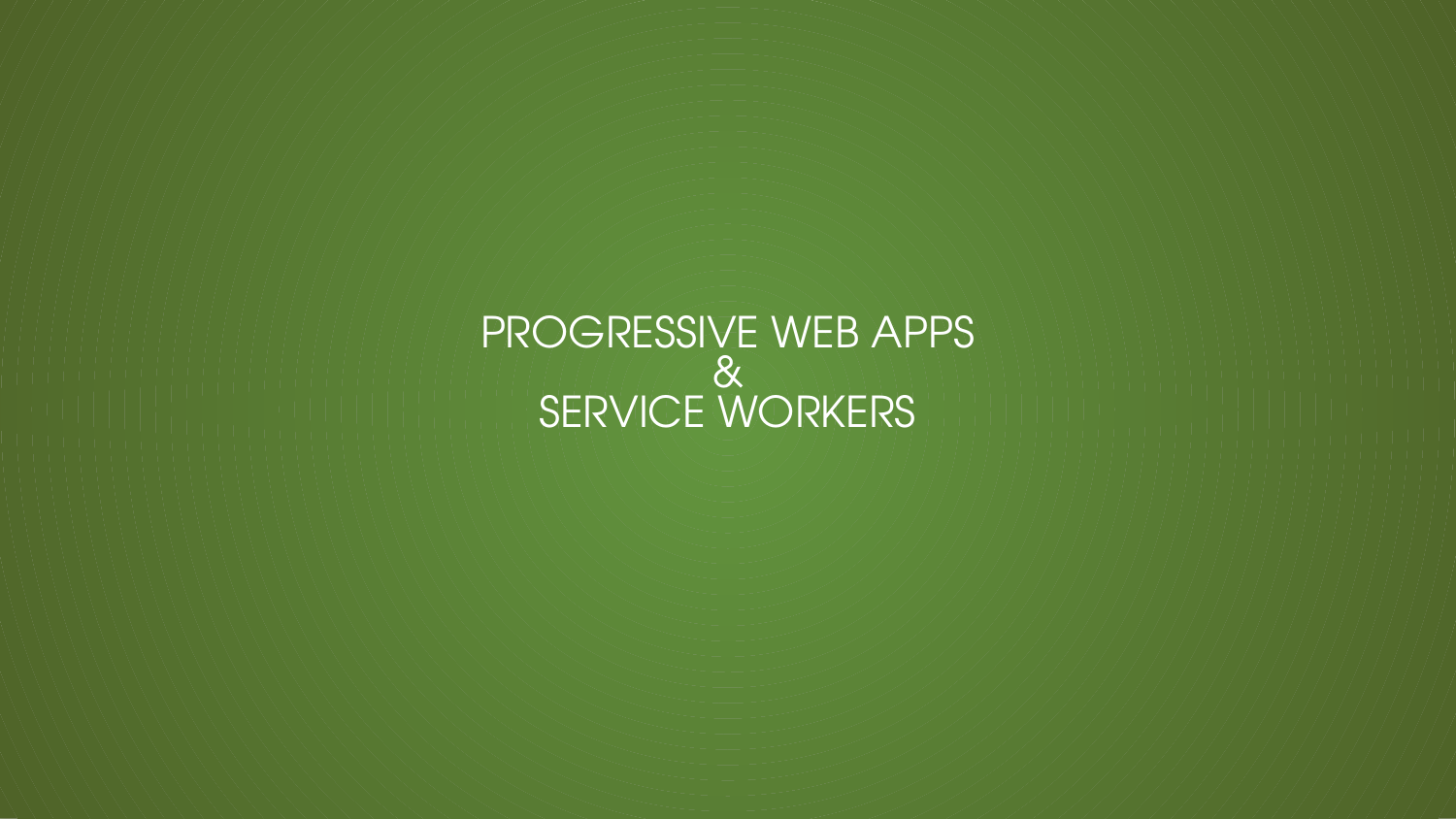

# Progressive Web Apps & Service Workers